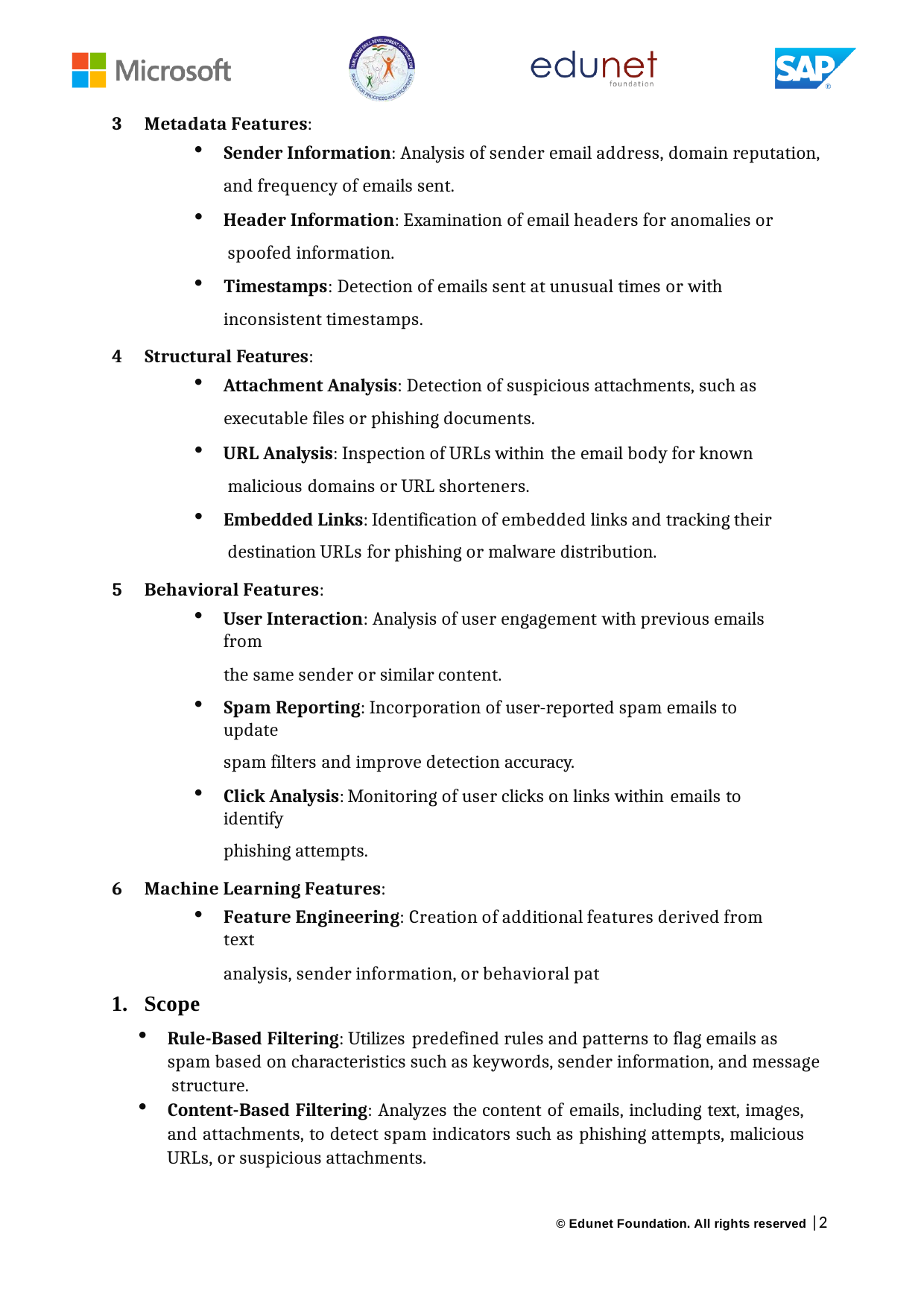

Metadata Features:
Sender Information: Analysis of sender email address, domain reputation,
and frequency of emails sent.
Header Information: Examination of email headers for anomalies or  spoofed information.
Timestamps: Detection of emails sent at unusual times or with
inconsistent timestamps.
Structural Features:
Attachment Analysis: Detection of suspicious attachments, such as
executable files or phishing documents.
URL Analysis: Inspection of URLs within the email body for known  malicious domains or URL shorteners.
Embedded Links: Identification of embedded links and tracking their  destination URLs for phishing or malware distribution.
Behavioral Features:
User Interaction: Analysis of user engagement with previous emails from
the same sender or similar content.
Spam Reporting: Incorporation of user-reported spam emails to update
spam filters and improve detection accuracy.
Click Analysis: Monitoring of user clicks on links within emails to identify
phishing attempts.
Machine Learning Features:
Feature Engineering: Creation of additional features derived from text
analysis, sender information, or behavioral pat
Scope
Rule-Based Filtering: Utilizes predefined rules and patterns to flag emails as  spam based on characteristics such as keywords, sender information, and message  structure.
Content-Based Filtering: Analyzes the content of emails, including text, images,  and attachments, to detect spam indicators such as phishing attempts, malicious  URLs, or suspicious attachments.
© Edunet Foundation. All rights reserved |2